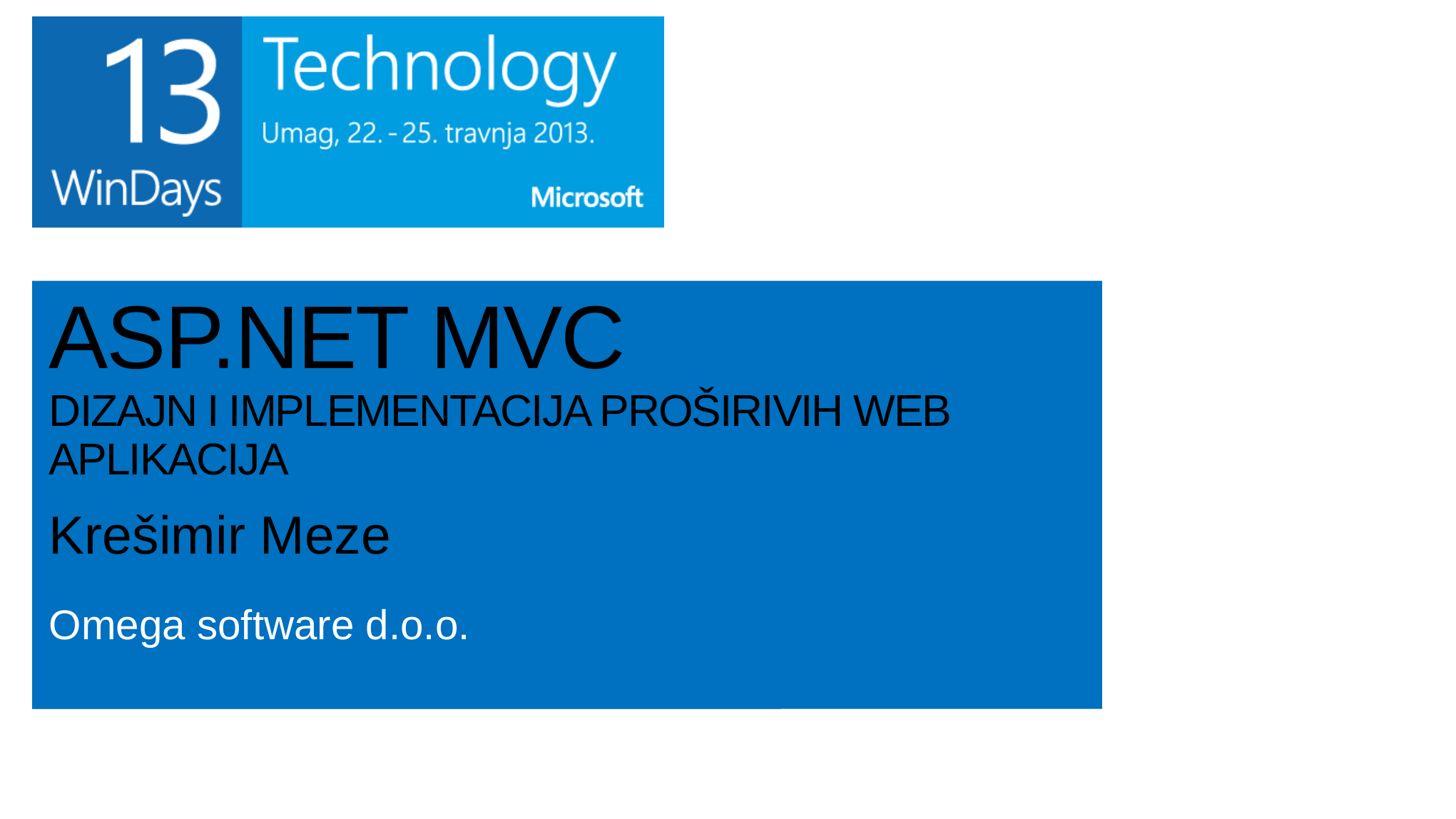

# ASP.NET MVC DIZAJN I IMPLEMENTACIJA PROŠIRIVIH WEB APLIKACIJA
Krešimir Meze
Omega software d.o.o.